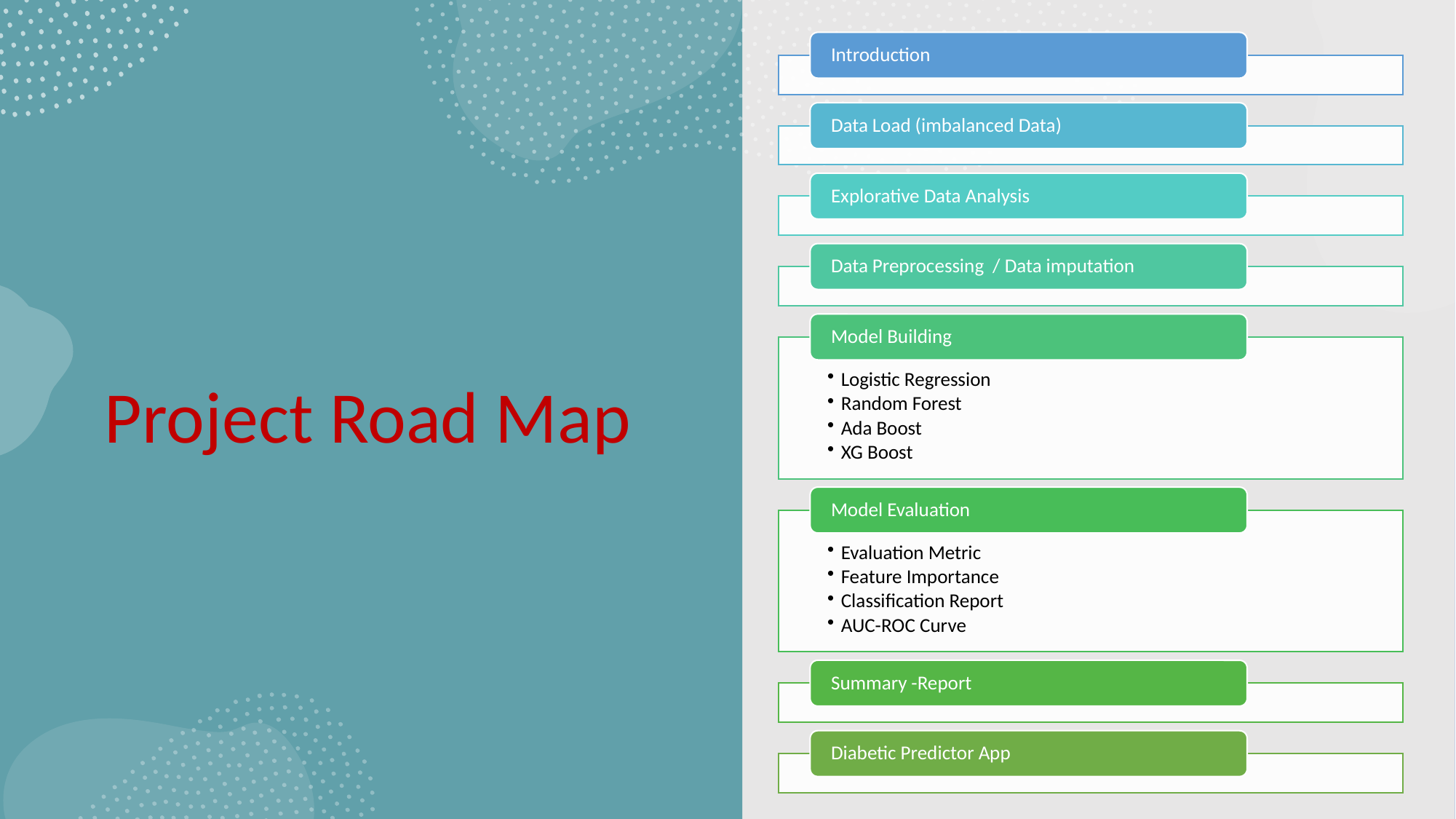

Introduction
Data Load (imbalanced Data)
Explorative Data Analysis
Data Preprocessing  / Data imputation
Logistic Regression
Random Forest
Ada Boost
XG Boost
Model Building
Evaluation Metric
Feature Importance
Classification Report
AUC-ROC Curve
Model Evaluation
Summary -Report
Diabetic Predictor App
# Project Road Map